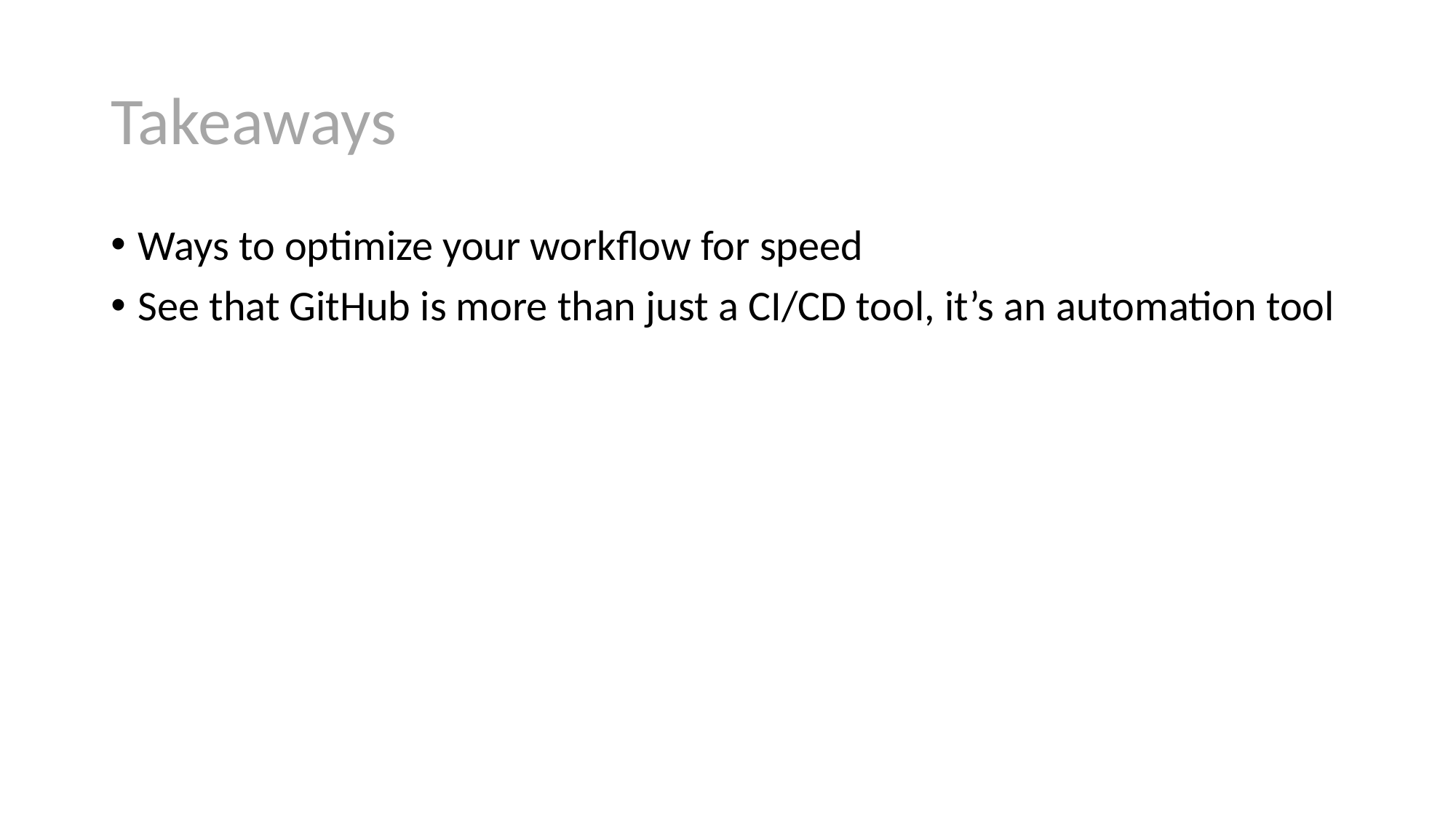

# Takeaways
Ways to optimize your workflow for speed
See that GitHub is more than just a CI/CD tool, it’s an automation tool